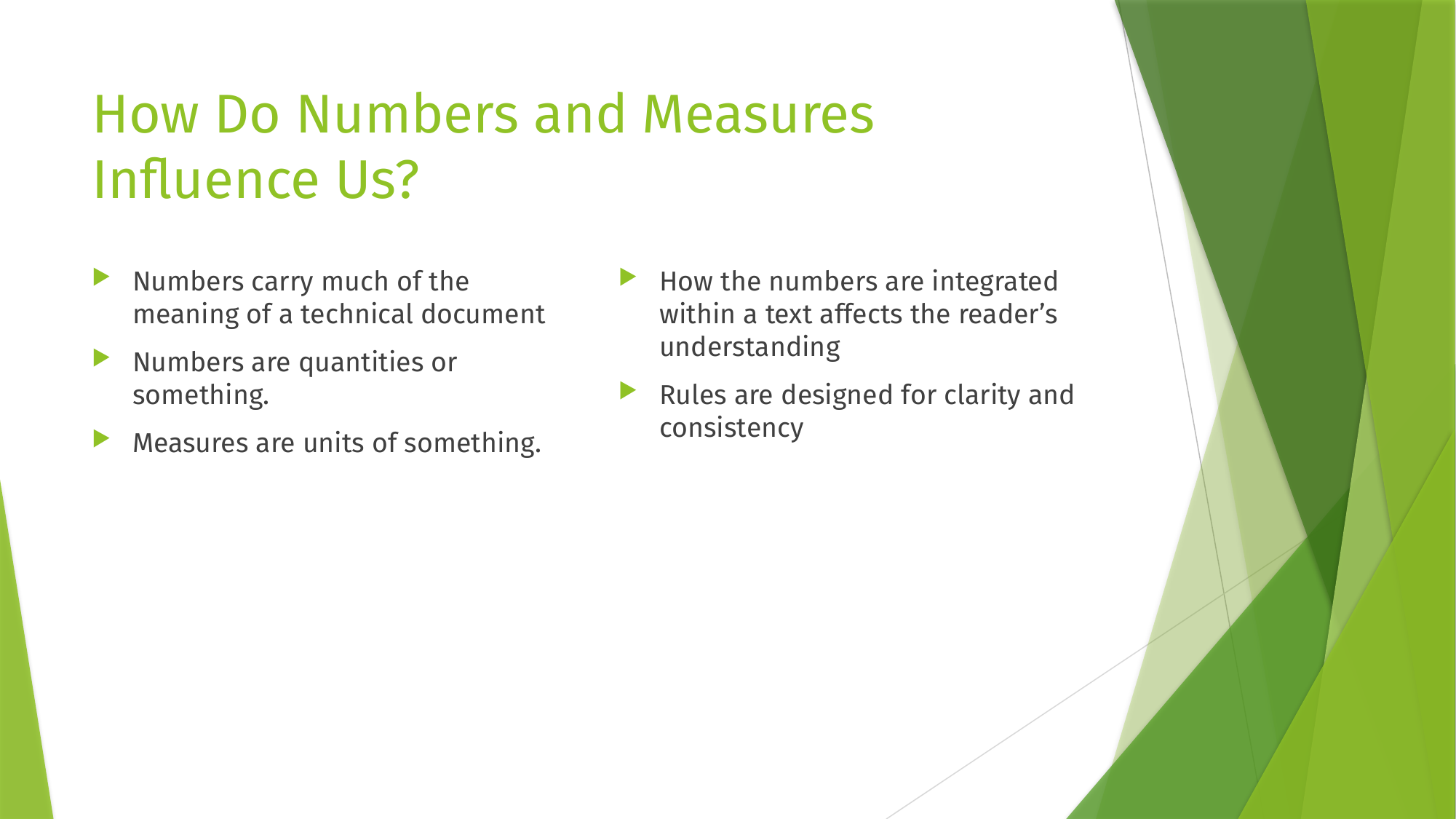

# How Do Numbers and Measures Influence Us?
Numbers carry much of the meaning of a technical document
Numbers are quantities or something.
Measures are units of something.
How the numbers are integrated within a text affects the reader’s understanding
Rules are designed for clarity and consistency